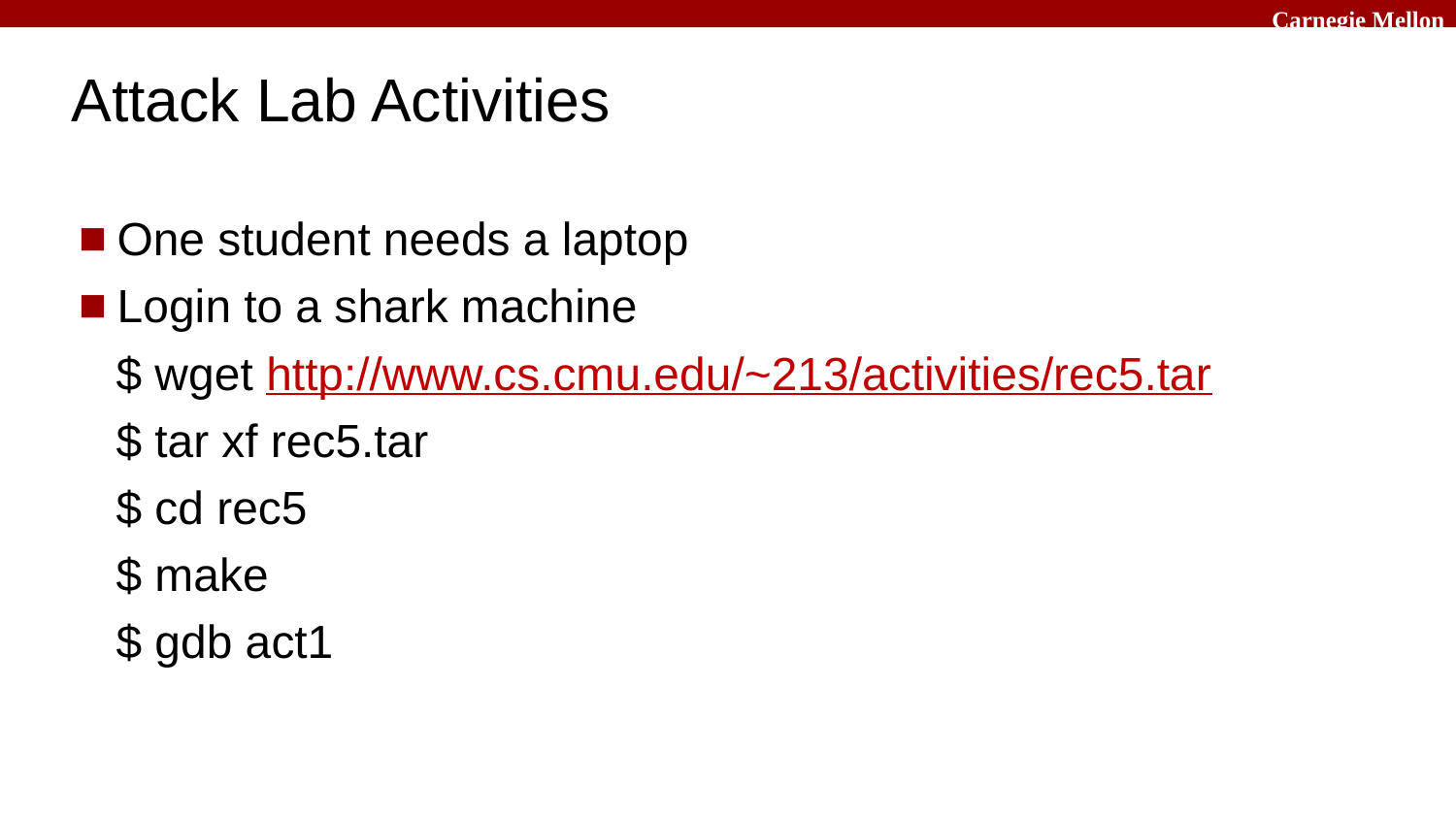

# Attack Lab Activities
One student needs a laptop
Login to a shark machine
    $ wget http://www.cs.cmu.edu/~213/activities/rec5.tar
    $ tar xf rec5.tar
    $ cd rec5
    $ make
    $ gdb act1